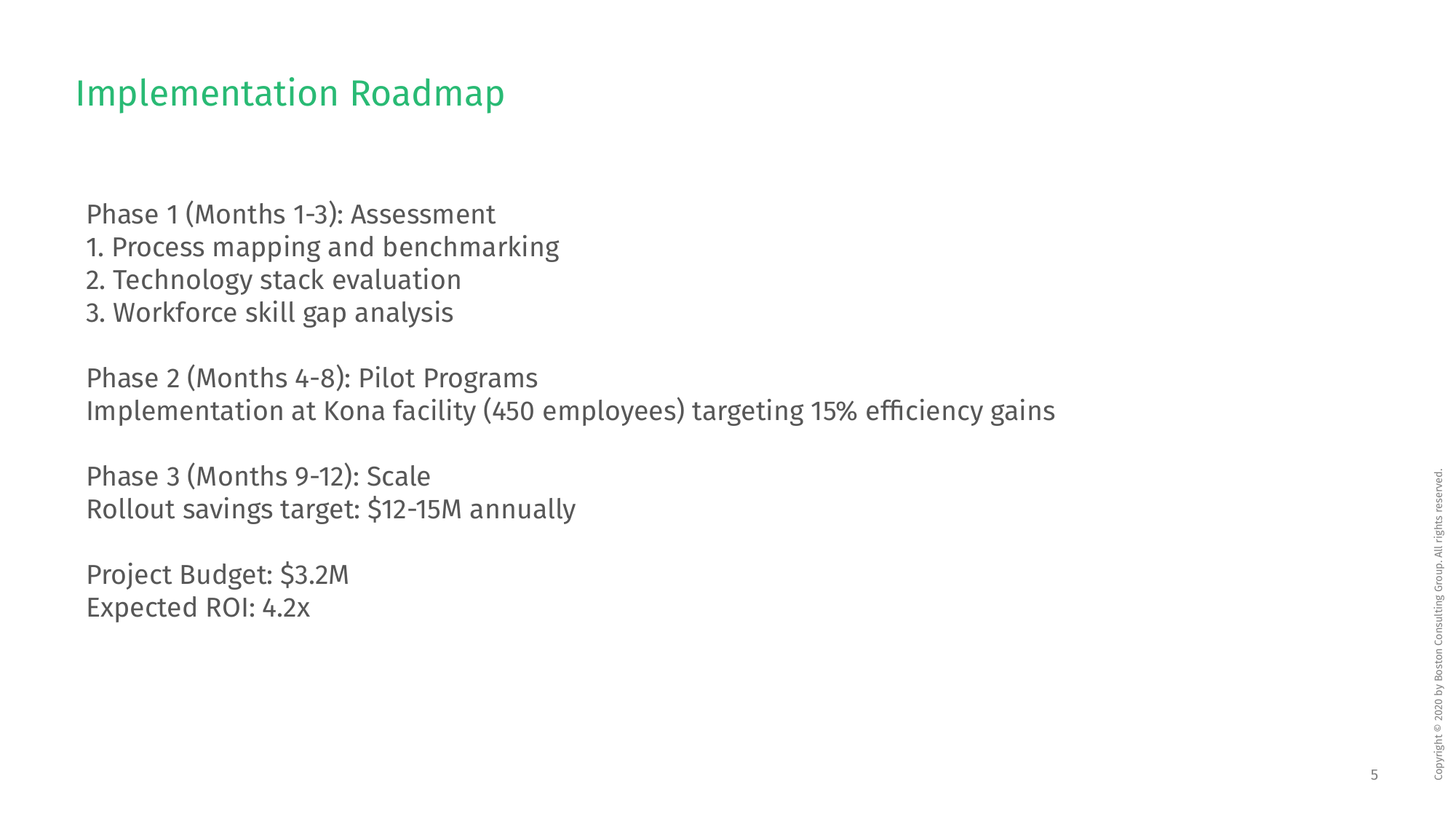

# Implementation Roadmap
Phase 1 (Months 1-3): Assessment
1. Process mapping and benchmarking
2. Technology stack evaluation
3. Workforce skill gap analysis

Phase 2 (Months 4-8): Pilot Programs
Implementation at Kona facility (450 employees) targeting 15% efficiency gains

Phase 3 (Months 9-12): Scale
Rollout savings target: $12-15M annually

Project Budget: $3.2M
Expected ROI: 4.2x